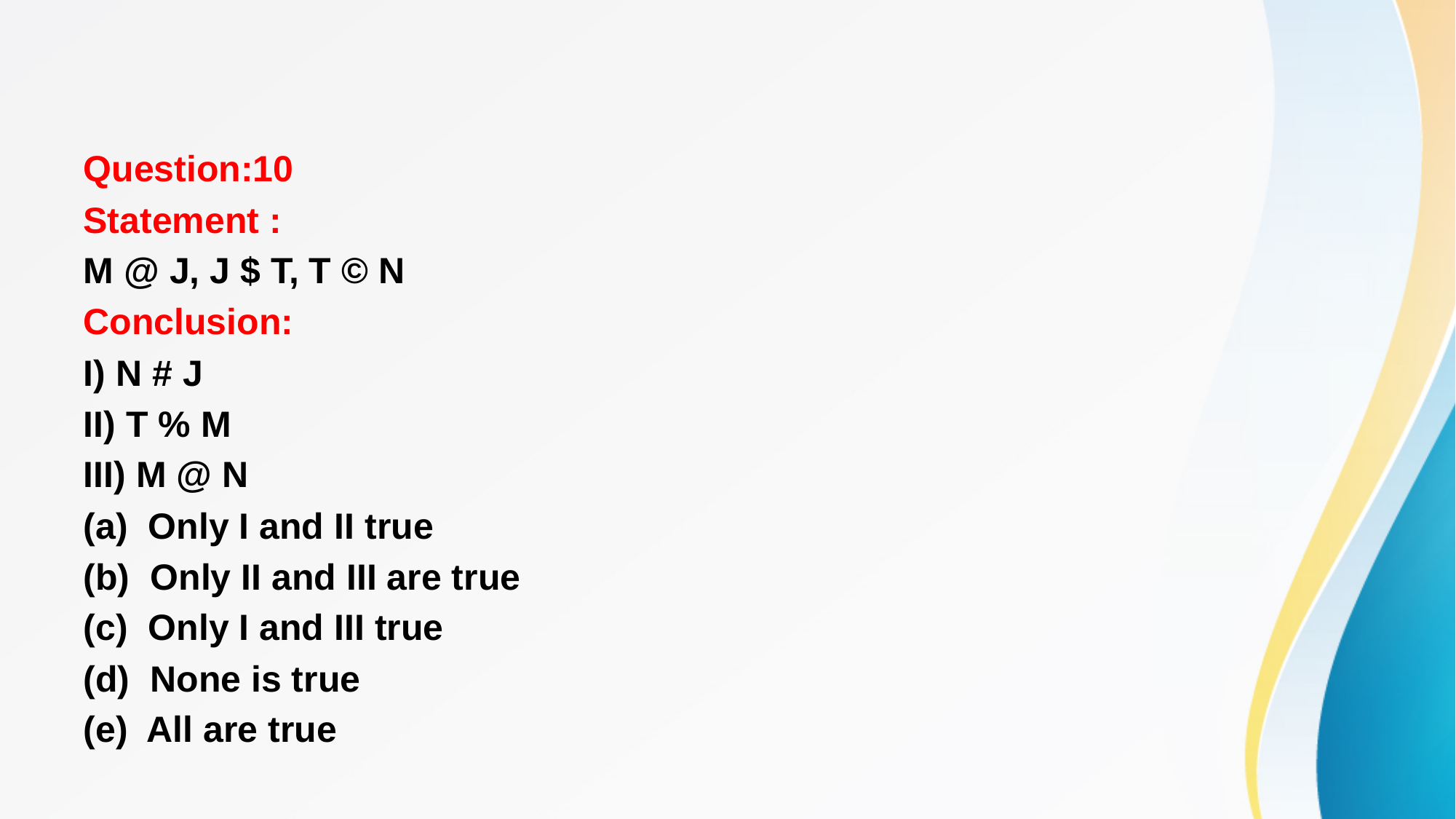

#
Question:10
Statement :
M @ J, J $ T, T © N
Conclusion:
I) N # J
II) T % M
III) M @ N
(a)  Only I and II true
(b)  Only II and III are true
(c)  Only I and III true
(d)  None is true
(e)  All are true